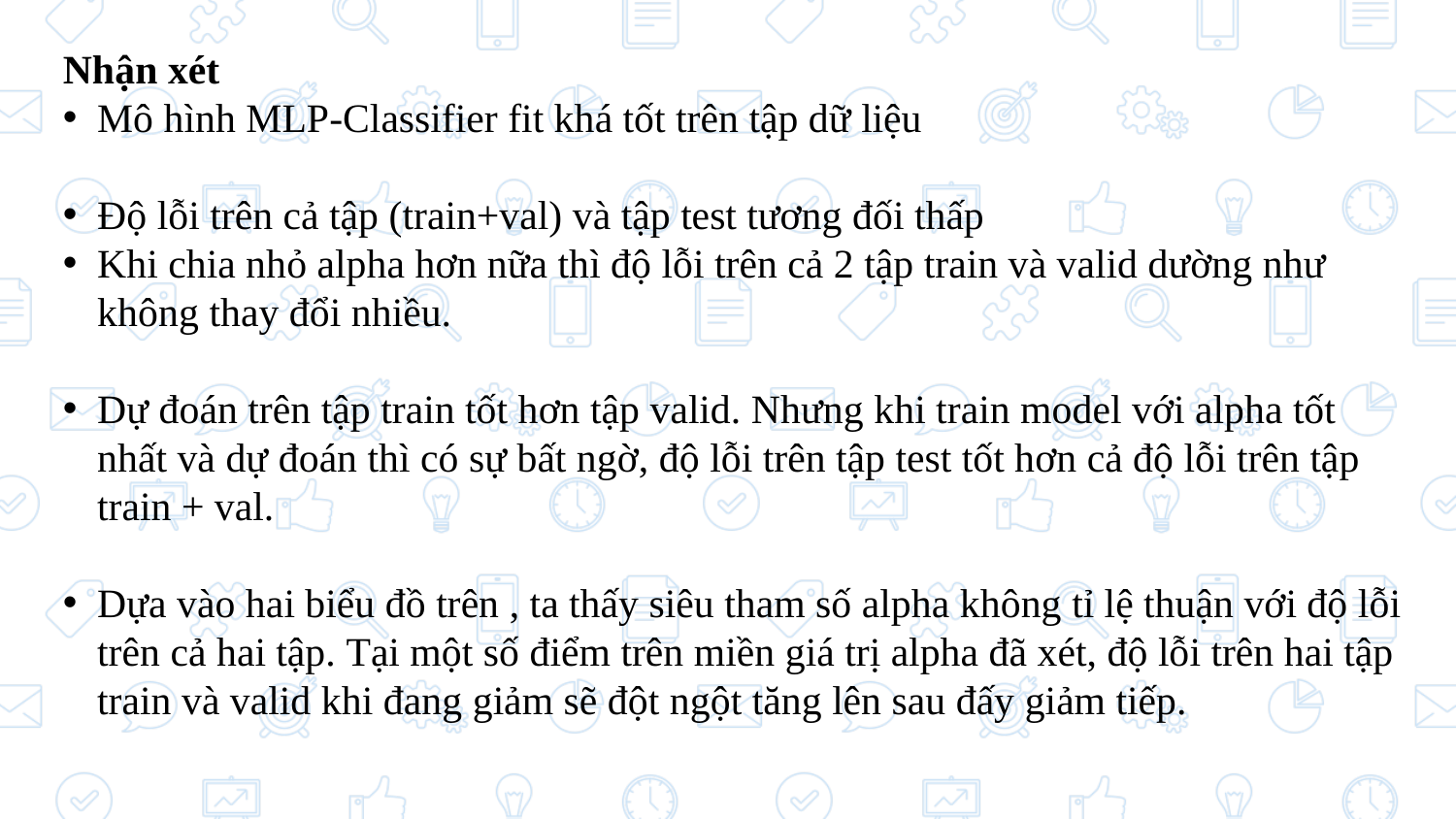

Nhận xét
Mô hình MLP-Classifier fit khá tốt trên tập dữ liệu
Độ lỗi trên cả tập (train+val) và tập test tương đối thấp
Khi chia nhỏ alpha hơn nữa thì độ lỗi trên cả 2 tập train và valid dường như không thay đổi nhiều.

Dự đoán trên tập train tốt hơn tập valid. Nhưng khi train model với alpha tốt nhất và dự đoán thì có sự bất ngờ, độ lỗi trên tập test tốt hơn cả độ lỗi trên tập train + val.

Dựa vào hai biểu đồ trên , ta thấy siêu tham số alpha không tỉ lệ thuận với độ lỗi trên cả hai tập. Tại một số điểm trên miền giá trị alpha đã xét, độ lỗi trên hai tập train và valid khi đang giảm sẽ đột ngột tăng lên sau đấy giảm tiếp.